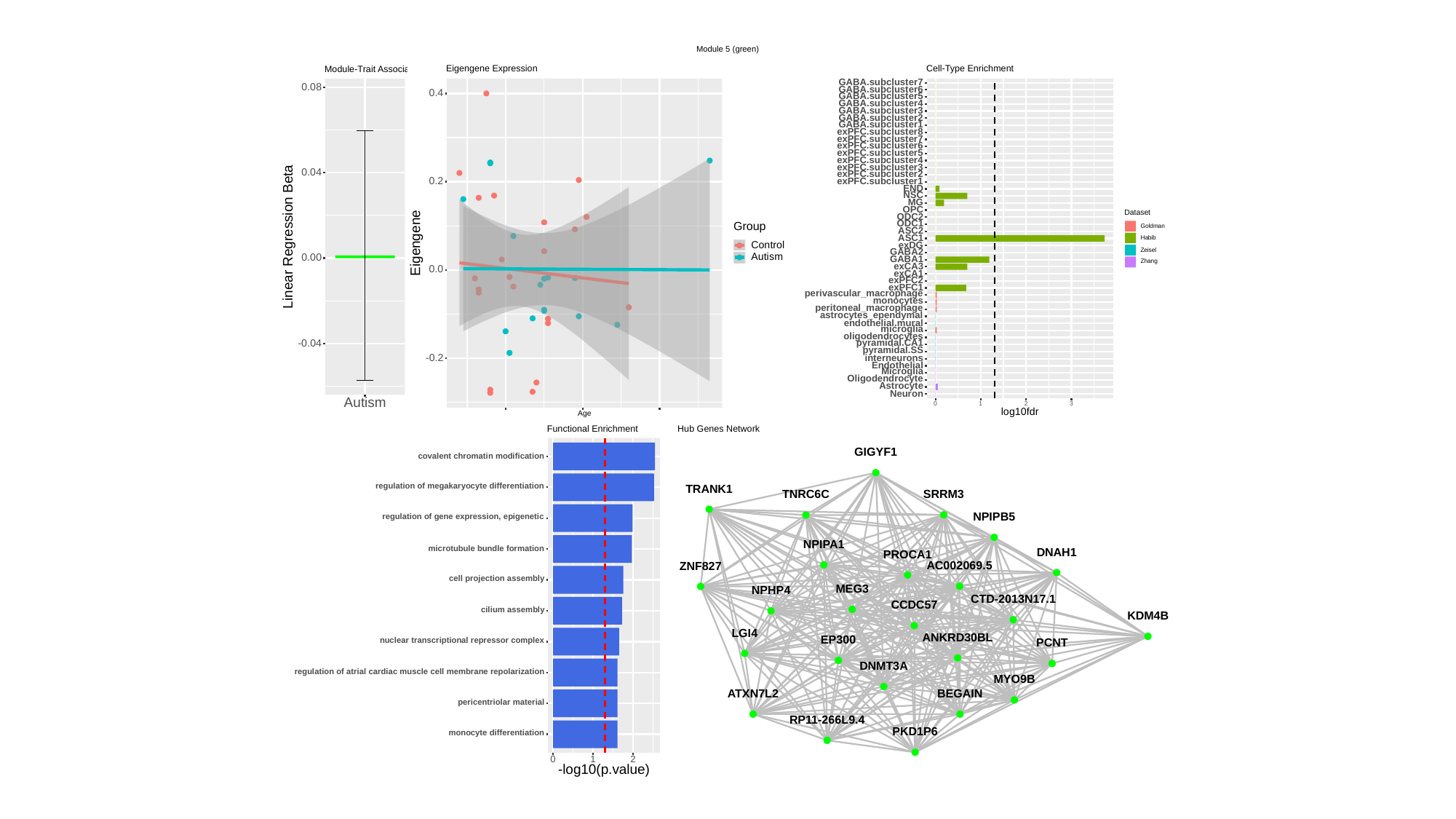

Module 5 (green)

Cell-Type Enrichment
Eigengene Expression
Module-Trait Association

GABA.subcluster7

0.08
GABA.subcluster6

0.4

GABA.subcluster5

GABA.subcluster4

GABA.subcluster3

GABA.subcluster2

GABA.subcluster1

exPFC.subcluster8

exPFC.subcluster7

exPFC.subcluster6

exPFC.subcluster5

exPFC.subcluster4

exPFC.subcluster3

0.04

exPFC.subcluster2

0.2
exPFC.subcluster1

END

NSC

MG

OPC

Dataset

ODC2

ODC1

Group
Goldman

ASC2

Linear Regression Beta

ASC1

Habib
Eigengene

Control
exDG

Zeisel

GABA2

Autism
0.00

GABA1

Zhang

exCA3

0.0

exCA1

exPFC2

exPFC1

perivascular_macrophage

monocytes

peritoneal_macrophage

astrocytes_ependymal

endothelial.mural

microglia

oligodendrocytes

pyramidal.CA1
-0.04

pyramidal.SS

-0.2
interneurons

Endothelial

Microglia

Oligodendrocyte

Astrocyte

Neuron

Autism

0
3
1
2

log10fdr

Age

Hub Genes Network
Functional Enrichment

GIGYF1
covalent chromatin modification

regulation of megakaryocyte differentiation
TRANK1

SRRM3
TNRC6C

NPIPB5
regulation of gene expression, epigenetic

NPIPA1
microtubule bundle formation
DNAH1

PROCA1

AC002069.5
ZNF827

cell projection assembly

MEG3

NPHP4
CTD-2013N17.1

CCDC57
cilium assembly

KDM4B

LGI4

ANKRD30BL
EP300

nuclear transcriptional repressor complex
PCNT

DNMT3A

regulation of atrial cardiac muscle cell membrane repolarization

MYO9B

BEGAIN
ATXN7L2

pericentriolar material

RP11-266L9.4

PKD1P6
monocyte differentiation

0
1
2
-log10(p.value)